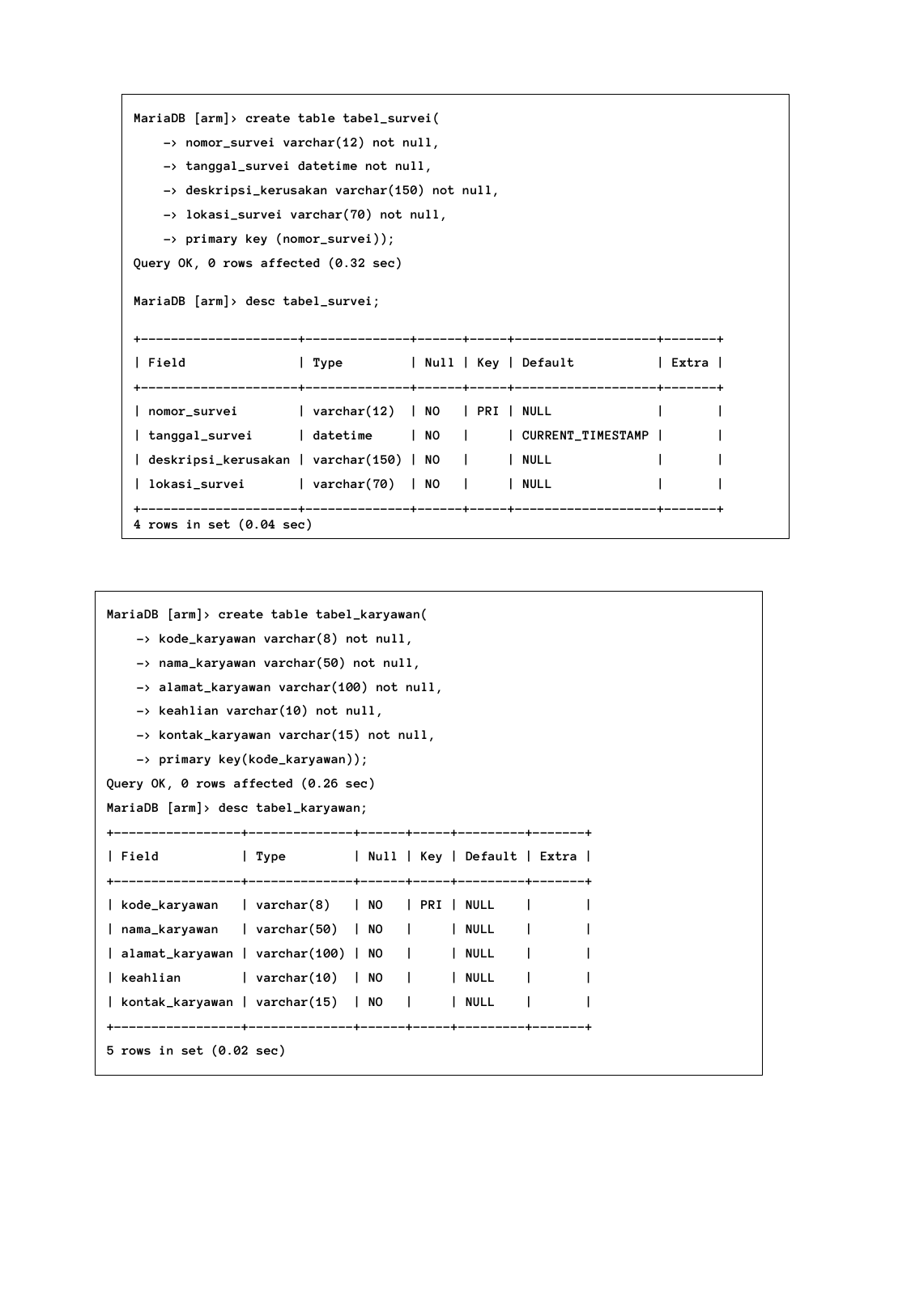

MariaDB [arm]> create table tabel_survei(
    -> nomor_survei varchar(12) not null,
    -> tanggal_survei datetime not null,
    -> deskripsi_kerusakan varchar(150) not null,
    -> lokasi_survei varchar(70) not null,
    -> primary key (nomor_survei));
Query OK, 0 rows affected (0.32 sec)
MariaDB [arm]> desc tabel_survei;
+---------------------+--------------+------+-----+-------------------+-------+
| Field               | Type         | Null | Key | Default           | Extra |
+---------------------+--------------+------+-----+-------------------+-------+
| nomor_survei        | varchar(12)  | NO   | PRI | NULL              |       |
| tanggal_survei      | datetime     | NO   |     | CURRENT_TIMESTAMP |       |
| deskripsi_kerusakan | varchar(150) | NO   |     | NULL              |       |
| lokasi_survei       | varchar(70)  | NO   |     | NULL              |       |
+---------------------+--------------+------+-----+-------------------+-------+
4 rows in set (0.04 sec)

MariaDB [arm]> create table tabel_karyawan(
    -> kode_karyawan varchar(8) not null,
    -> nama_karyawan varchar(50) not null,
    -> alamat_karyawan varchar(100) not null,
    -> keahlian varchar(10) not null,
    -> kontak_karyawan varchar(15) not null,
    -> primary key(kode_karyawan));
Query OK, 0 rows affected (0.26 sec)
MariaDB [arm]> desc tabel_karyawan;
+-----------------+--------------+------+-----+---------+-------+
| Field           | Type         | Null | Key | Default | Extra |
+-----------------+--------------+------+-----+---------+-------+
| kode_karyawan   | varchar(8)   | NO   | PRI | NULL    |       |
| nama_karyawan   | varchar(50)  | NO   |     | NULL    |       |
| alamat_karyawan | varchar(100) | NO   |     | NULL    |       |
| keahlian        | varchar(10)  | NO   |     | NULL    |       |
| kontak_karyawan | varchar(15)  | NO   |     | NULL    |       |
+-----------------+--------------+------+-----+---------+-------+
5 rows in set (0.02 sec)